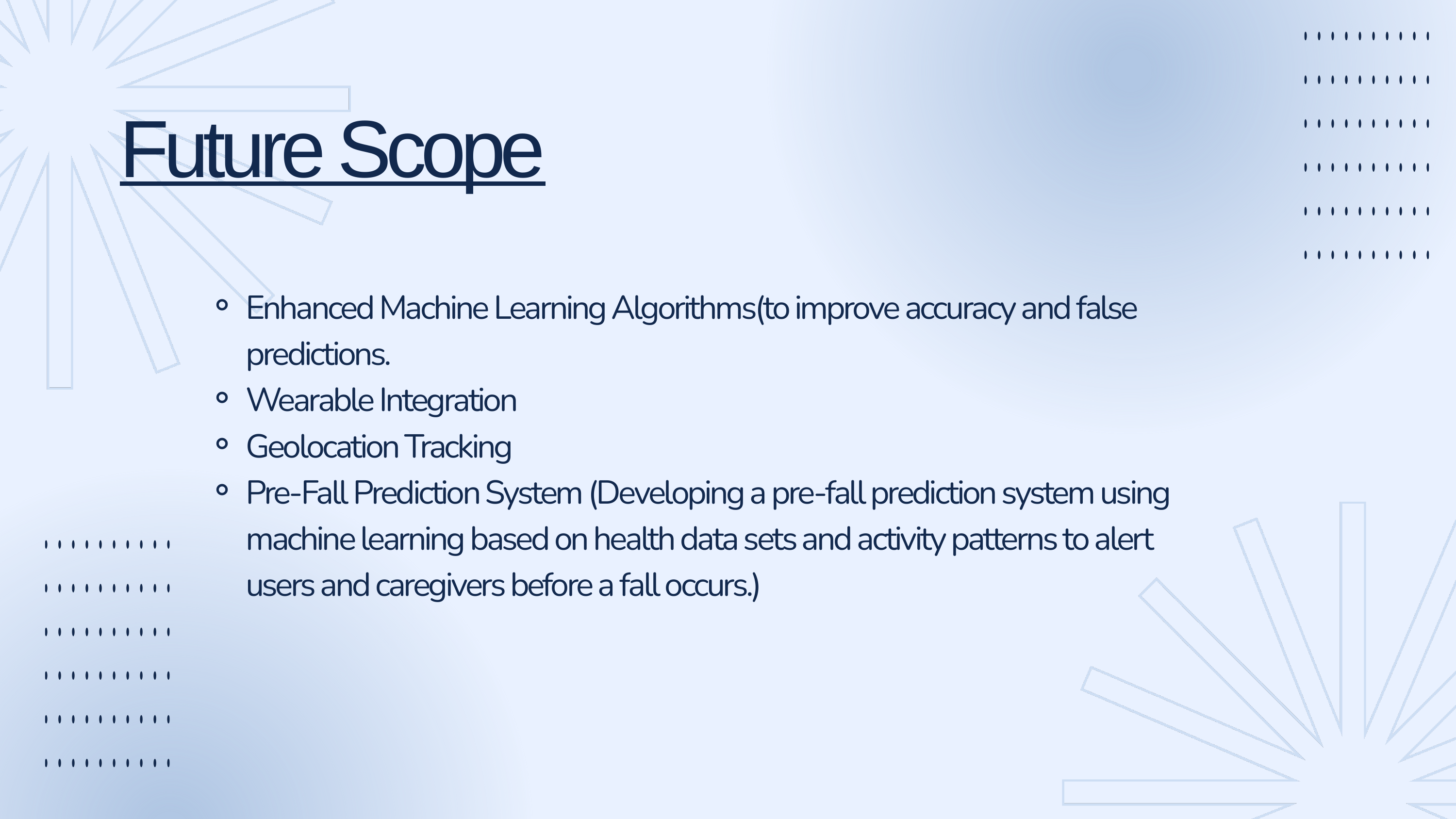

Future Scope
Enhanced Machine Learning Algorithms(to improve accuracy and false predictions.
Wearable Integration
Geolocation Tracking
Pre-Fall Prediction System (Developing a pre-fall prediction system using machine learning based on health data sets and activity patterns to alert users and caregivers before a fall occurs.)